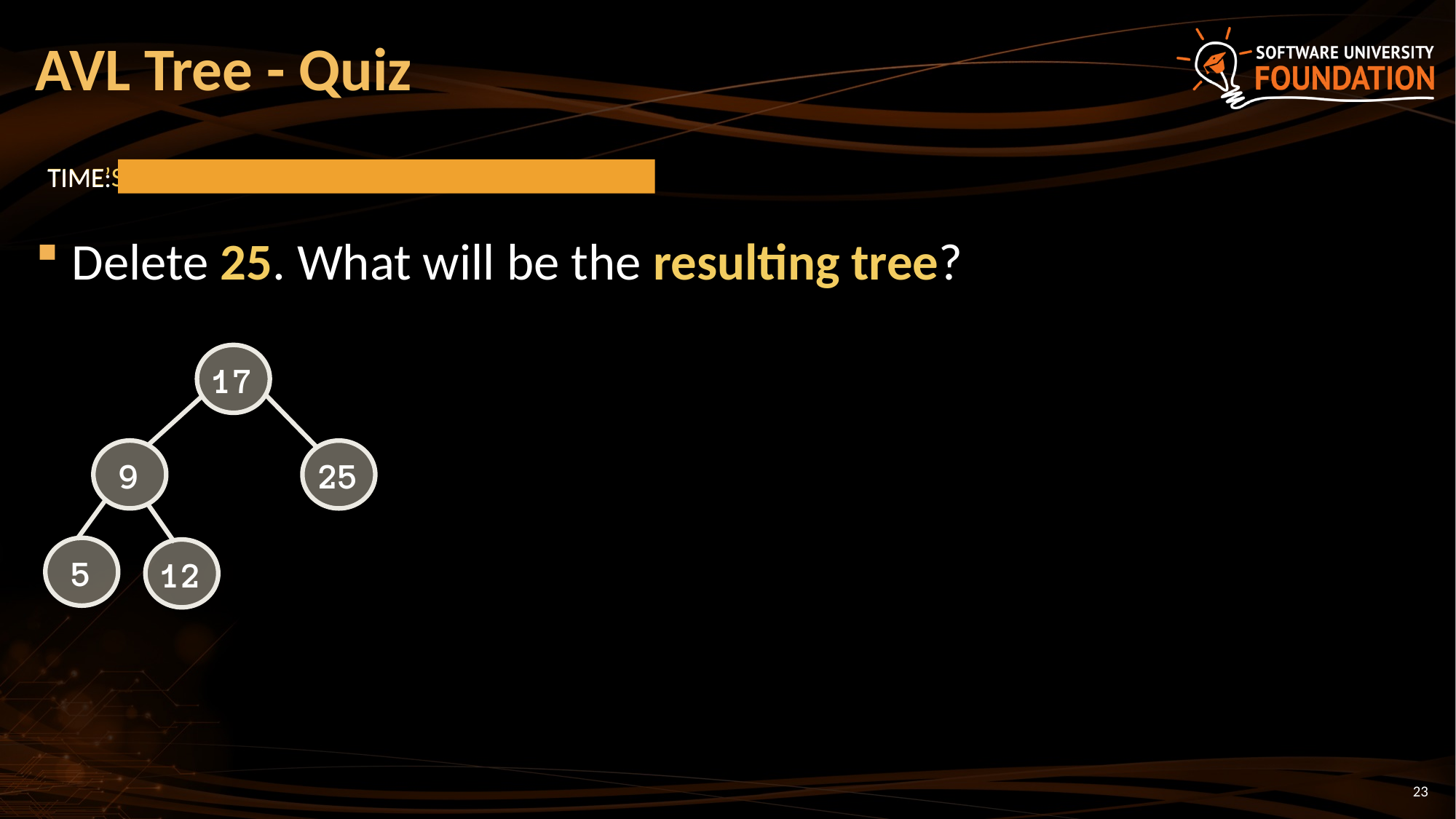

# AVL Tree - Quiz
TIME’S UP!
TIME:
Delete 25. What will be the resulting tree?
17

9
25

5

12
23